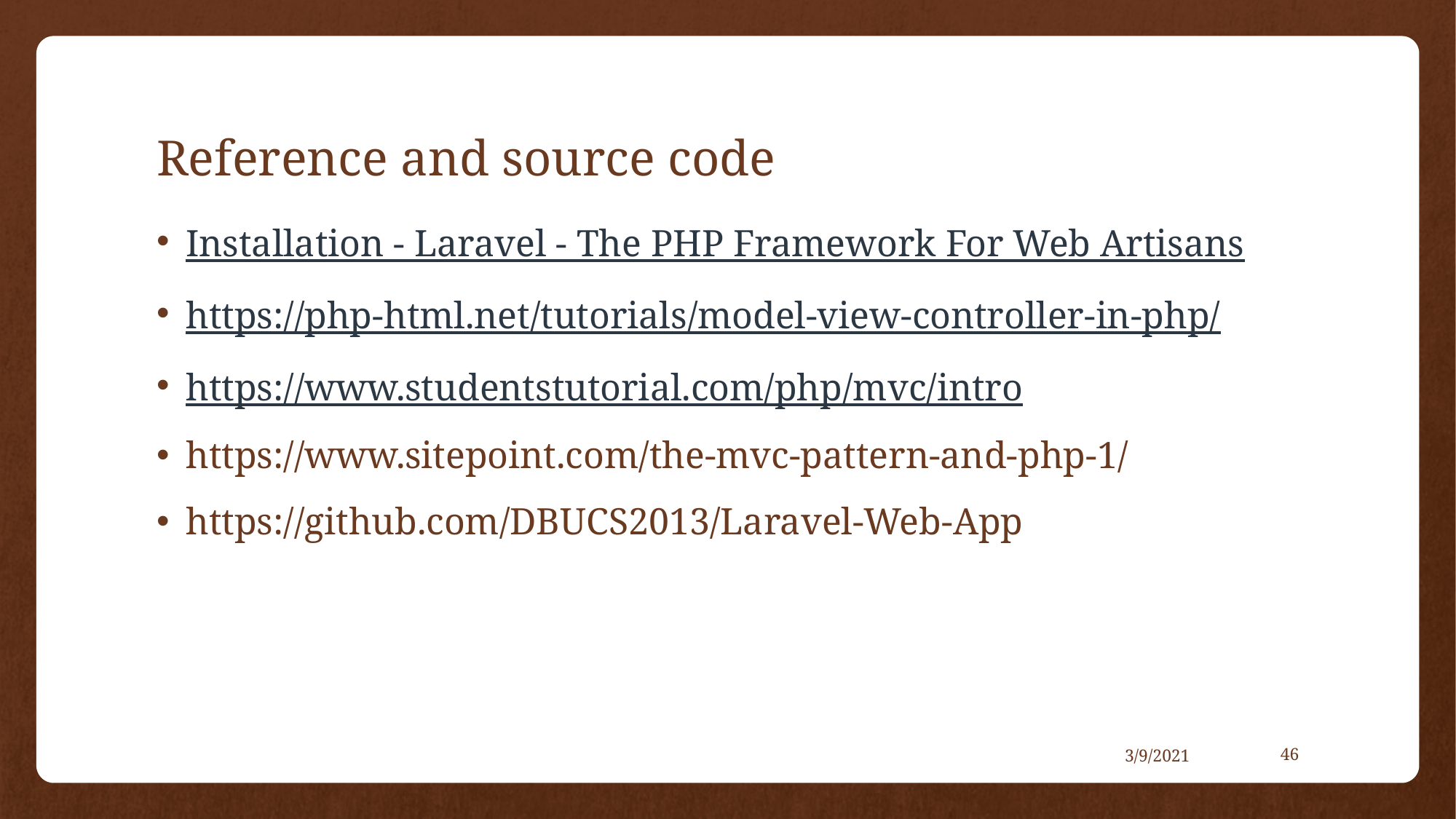

# Reference and source code
Installation - Laravel - The PHP Framework For Web Artisans
https://php-html.net/tutorials/model-view-controller-in-php/
https://www.studentstutorial.com/php/mvc/intro
https://www.sitepoint.com/the-mvc-pattern-and-php-1/
https://github.com/DBUCS2013/Laravel-Web-App

3/9/2021
46